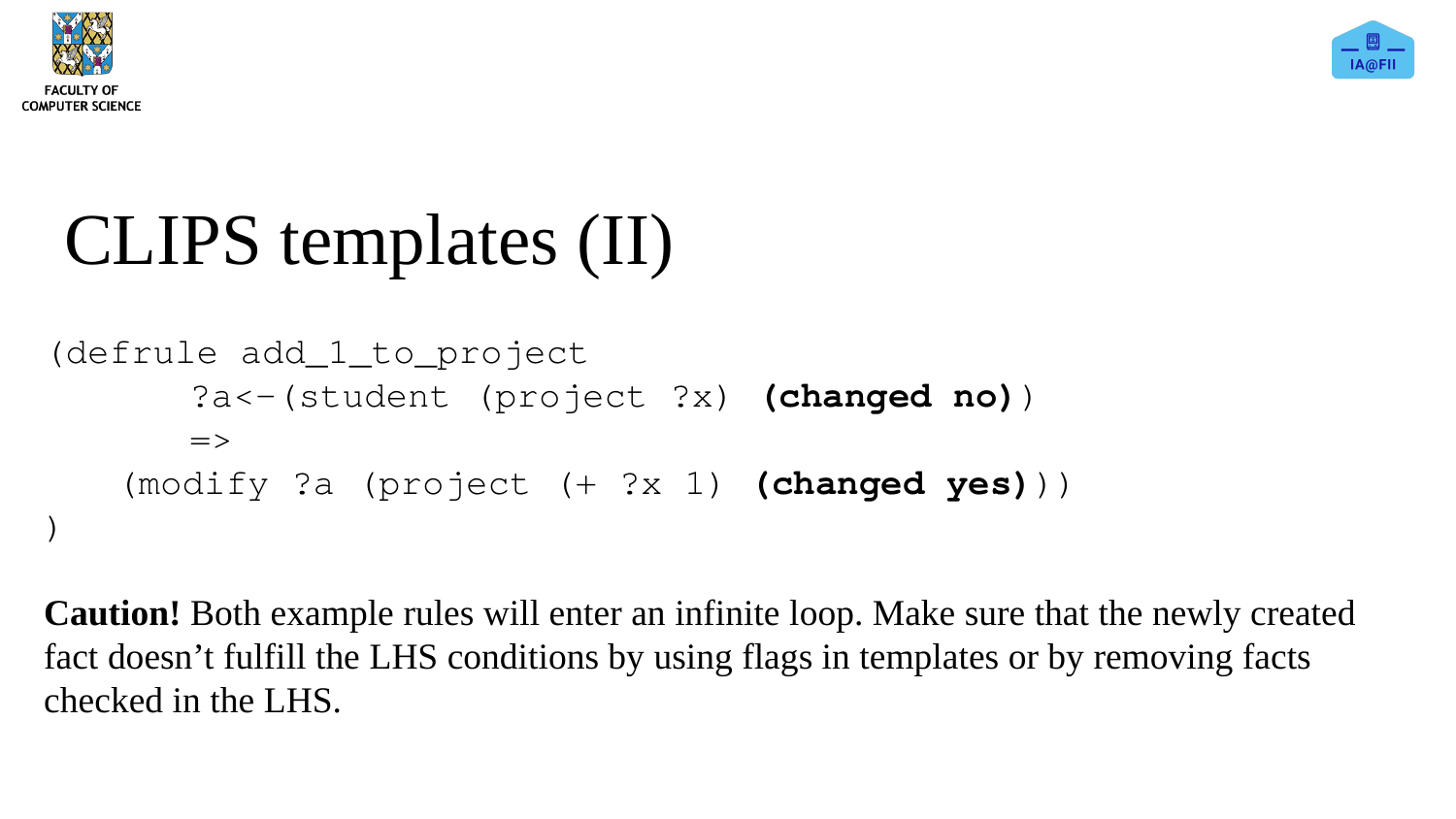

# CLIPS templates (II)
(defrule add_1_to_project
	?a<-(student (project ?x) (changed no))
	=>
(modify ?a (project (+ ?x 1) (changed yes)))
)

Caution! Both example rules will enter an infinite loop. Make sure that the newly created fact doesn’t fulfill the LHS conditions by using flags in templates or by removing facts checked in the LHS.